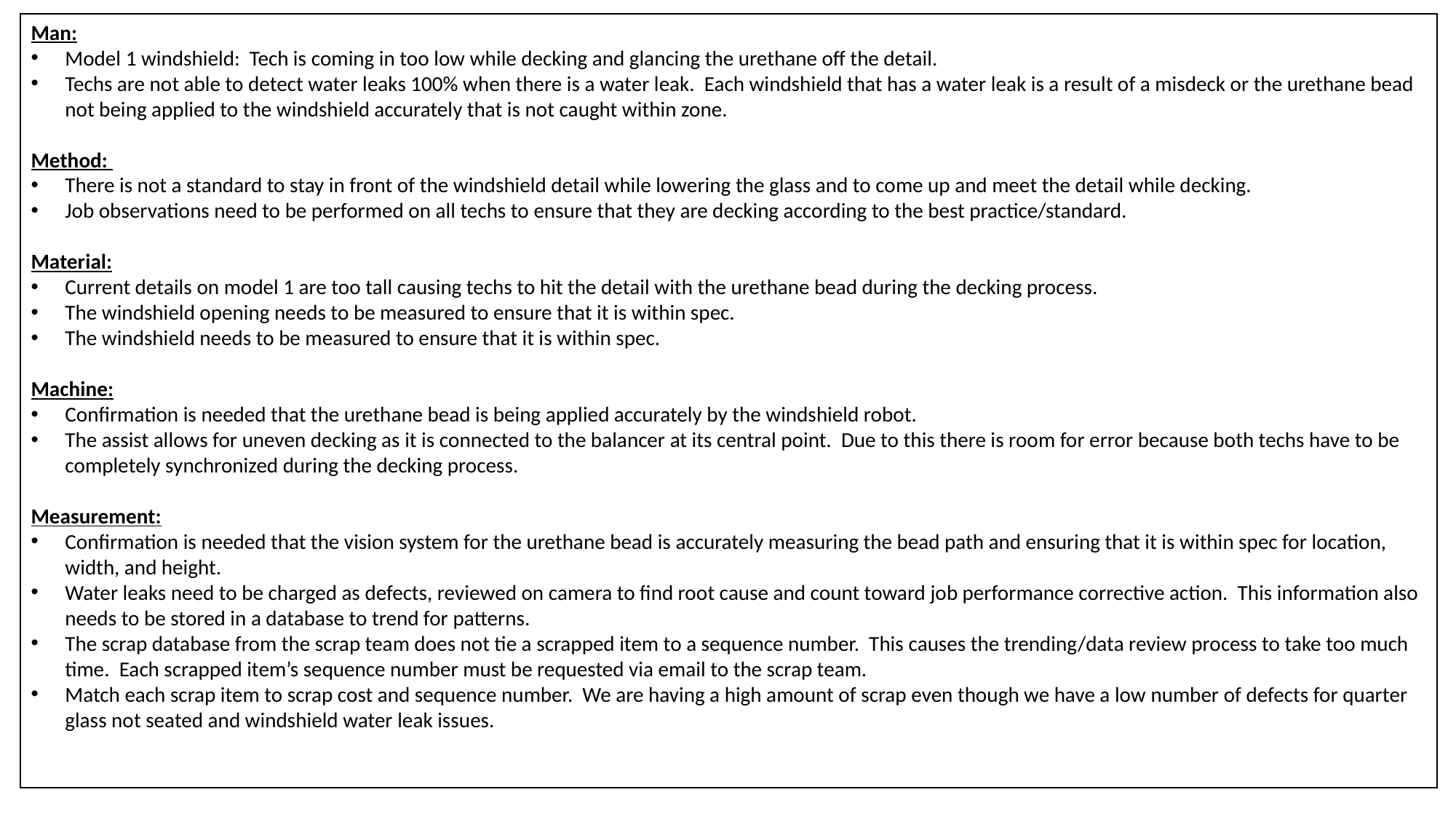

Man:
Model 1 windshield:  Tech is coming in too low while decking and glancing the urethane off the detail.
Techs are not able to detect water leaks 100% when there is a water leak.  Each windshield that has a water leak is a result of a misdeck or the urethane bead not being applied to the windshield accurately that is not caught within zone.

Method:
There is not a standard to stay in front of the windshield detail while lowering the glass and to come up and meet the detail while decking.
Job observations need to be performed on all techs to ensure that they are decking according to the best practice/standard.

Material:
Current details on model 1 are too tall causing techs to hit the detail with the urethane bead during the decking process.
The windshield opening needs to be measured to ensure that it is within spec.
The windshield needs to be measured to ensure that it is within spec.

Machine:
Confirmation is needed that the urethane bead is being applied accurately by the windshield robot.
The assist allows for uneven decking as it is connected to the balancer at its central point.  Due to this there is room for error because both techs have to be completely synchronized during the decking process.

Measurement:
Confirmation is needed that the vision system for the urethane bead is accurately measuring the bead path and ensuring that it is within spec for location, width, and height.
Water leaks need to be charged as defects, reviewed on camera to find root cause and count toward job performance corrective action.  This information also needs to be stored in a database to trend for patterns.
The scrap database from the scrap team does not tie a scrapped item to a sequence number.  This causes the trending/data review process to take too much time.  Each scrapped item’s sequence number must be requested via email to the scrap team.
Match each scrap item to scrap cost and sequence number.  We are having a high amount of scrap even though we have a low number of defects for quarter glass not seated and windshield water leak issues.